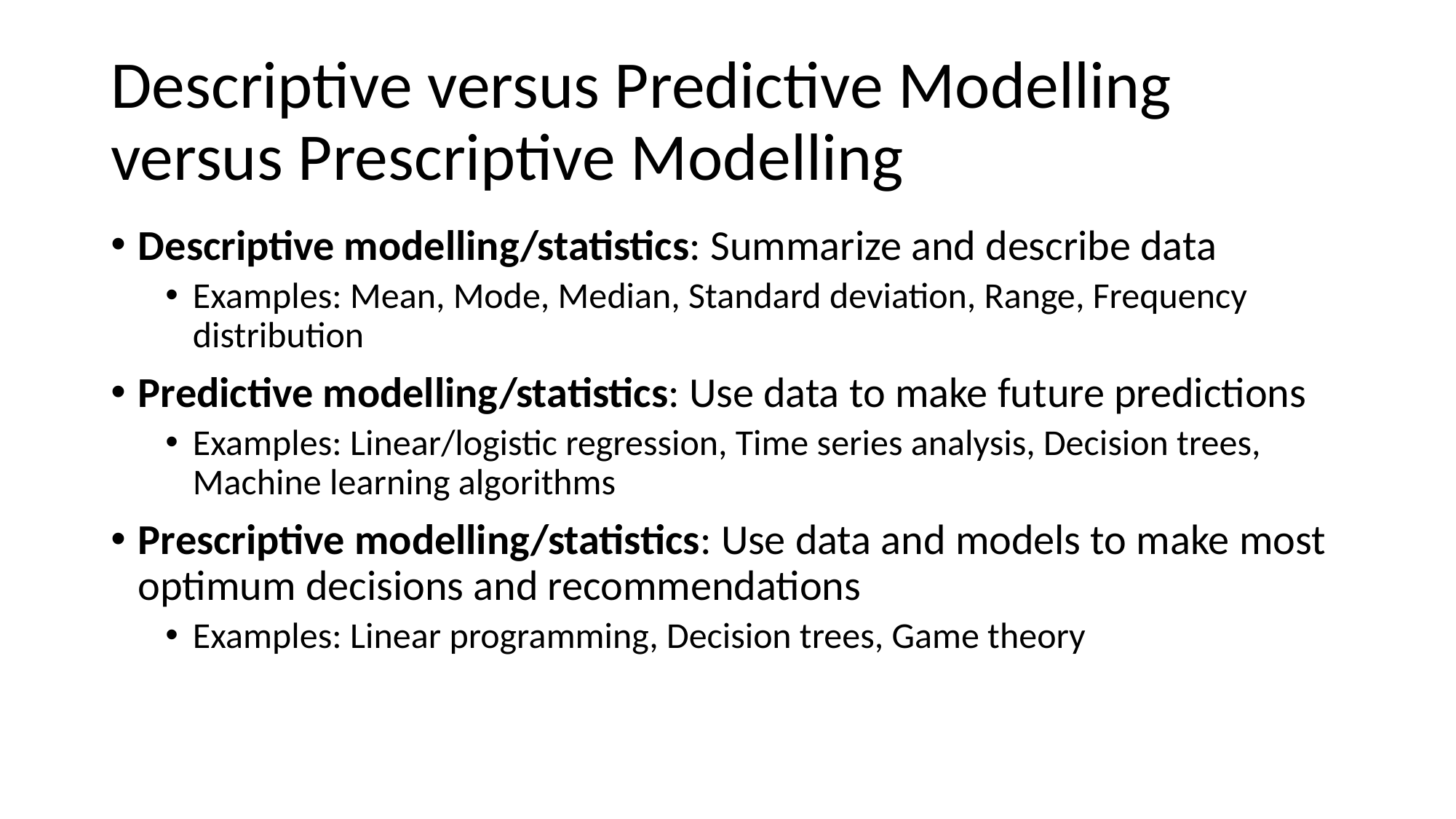

# Descriptive versus Predictive Modelling versus Prescriptive Modelling
Descriptive modelling/statistics: Summarize and describe data
Examples: Mean, Mode, Median, Standard deviation, Range, Frequency distribution
Predictive modelling/statistics: Use data to make future predictions
Examples: Linear/logistic regression, Time series analysis, Decision trees, Machine learning algorithms
Prescriptive modelling/statistics: Use data and models to make most optimum decisions and recommendations
Examples: Linear programming, Decision trees, Game theory